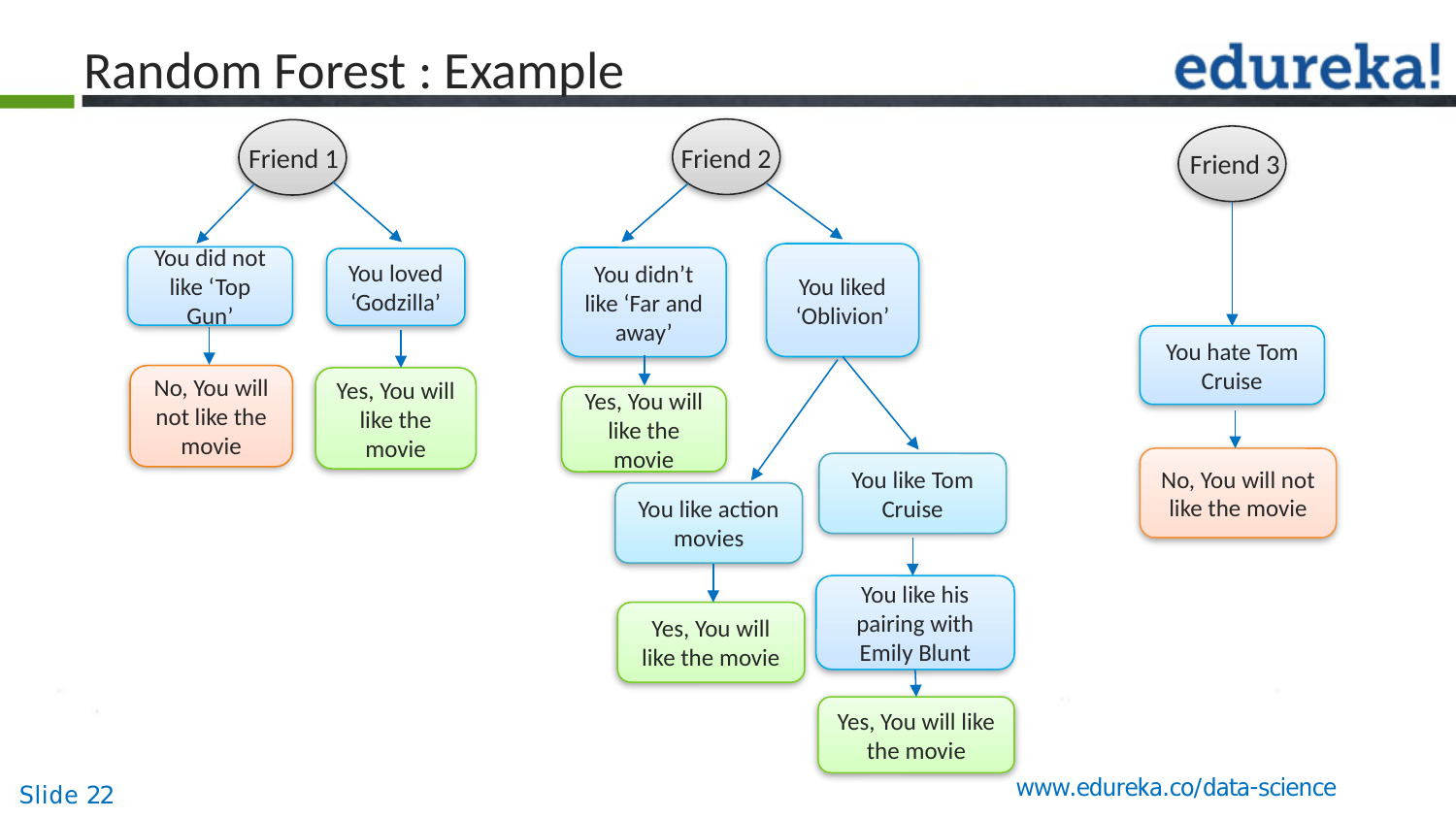

Random Forest : Example

You liked ‘Oblivion’
You didn’t like ‘Far and away’
Friend 2
Yes, You will like the movie
You like Tom Cruise
You like action movies
You like his pairing with Emily Blunt
Yes, You will like the movie
Yes, You will like the movie

You did not like ‘Top Gun’
You loved ‘Godzilla’
Friend 1
No, You will not like the movie
Yes, You will like the movie

Friend 3
You hate Tom Cruise
No, You will not like the movie